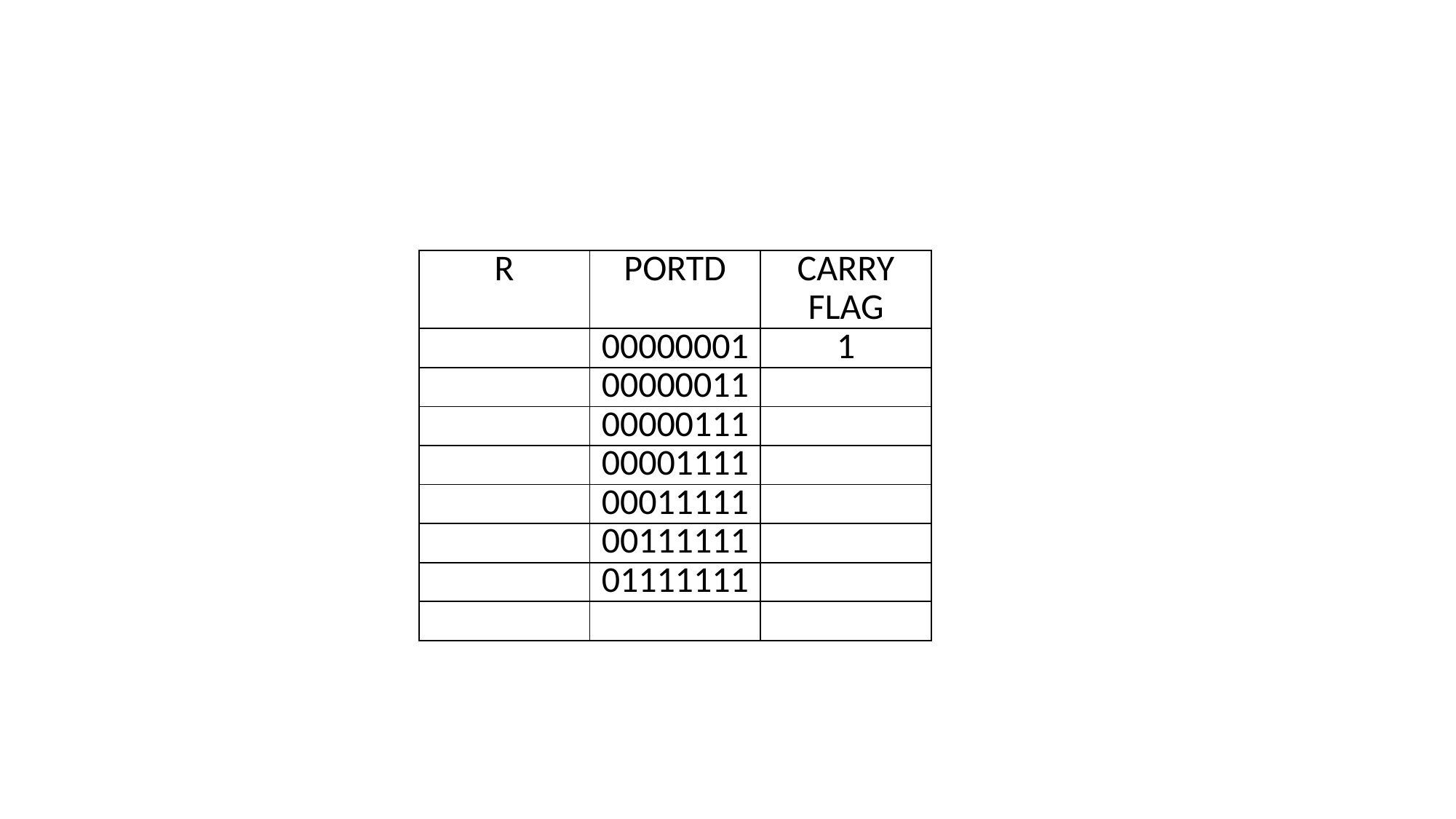

#
| R | PORTD | CARRY FLAG |
| --- | --- | --- |
|  | 00000001 | 1 |
|  | 00000011 |  |
|  | 00000111 |  |
|  | 00001111 |  |
|  | 00011111 |  |
|  | 00111111 |  |
|  | 01111111 |  |
|  |  |  |